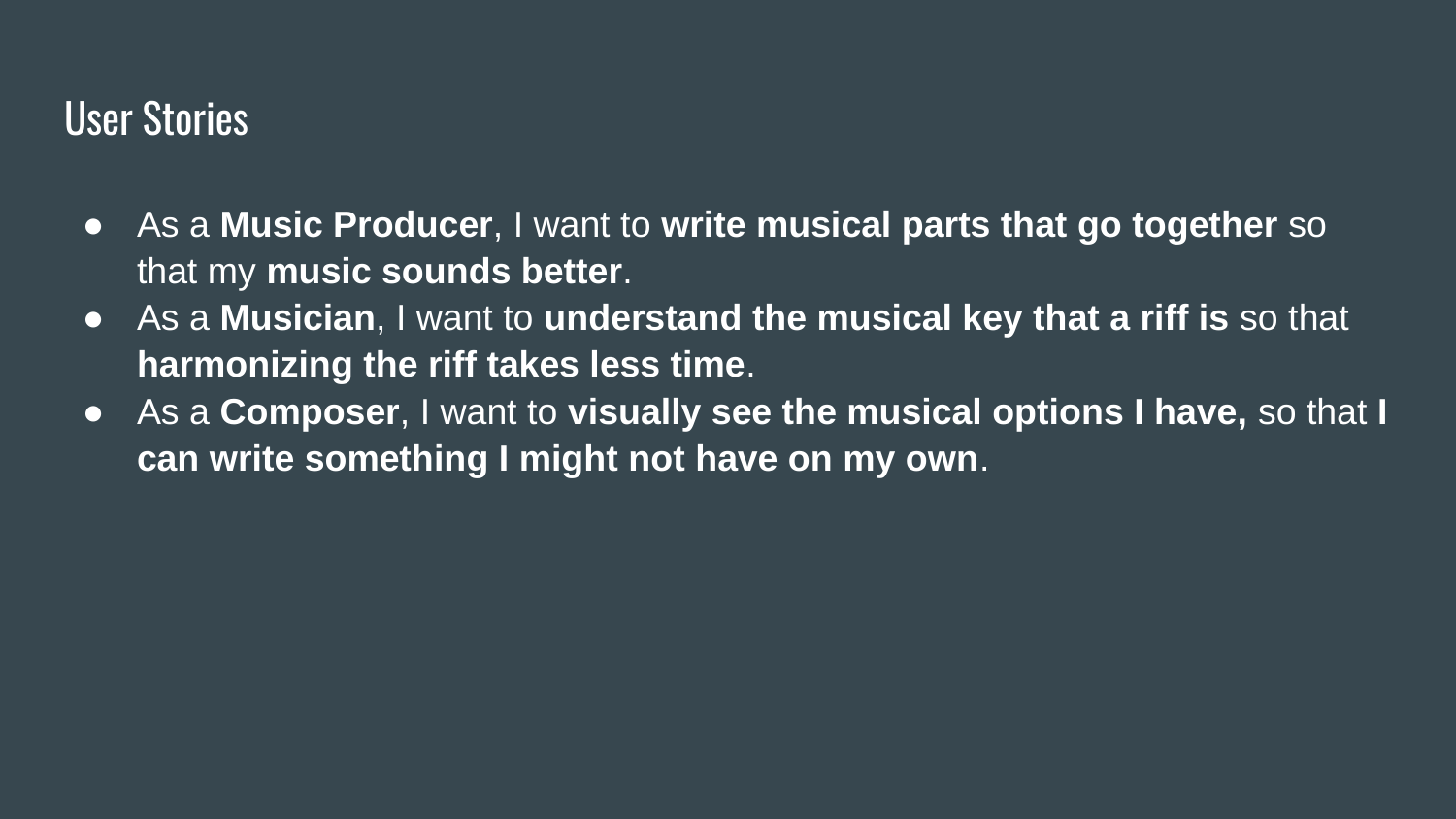

# User Stories
As a Music Producer, I want to write musical parts that go together so that my music sounds better.
As a Musician, I want to understand the musical key that a riff is so that harmonizing the riff takes less time.
As a Composer, I want to visually see the musical options I have, so that I can write something I might not have on my own.